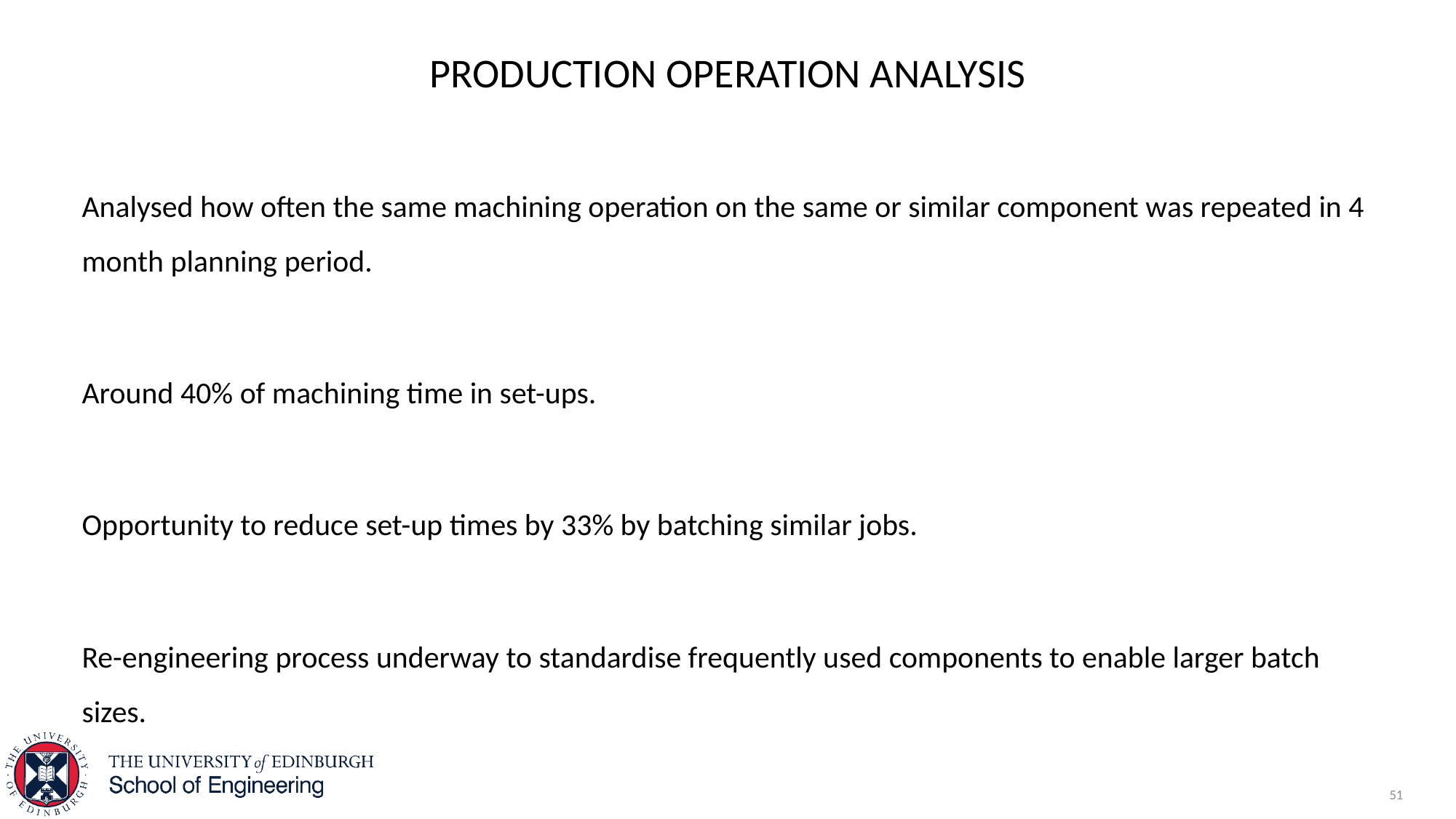

# Production Operation Analysis
Analysed how often the same machining operation on the same or similar component was repeated in 4 month planning period.

Around 40% of machining time in set-ups.

Opportunity to reduce set-up times by 33% by batching similar jobs.

Re-engineering process underway to standardise frequently used components to enable larger batch sizes.

Change to a postponement machining strategy – machining some components to a common part-finished state for stock. Then finishing particular operations as demand requires.

51